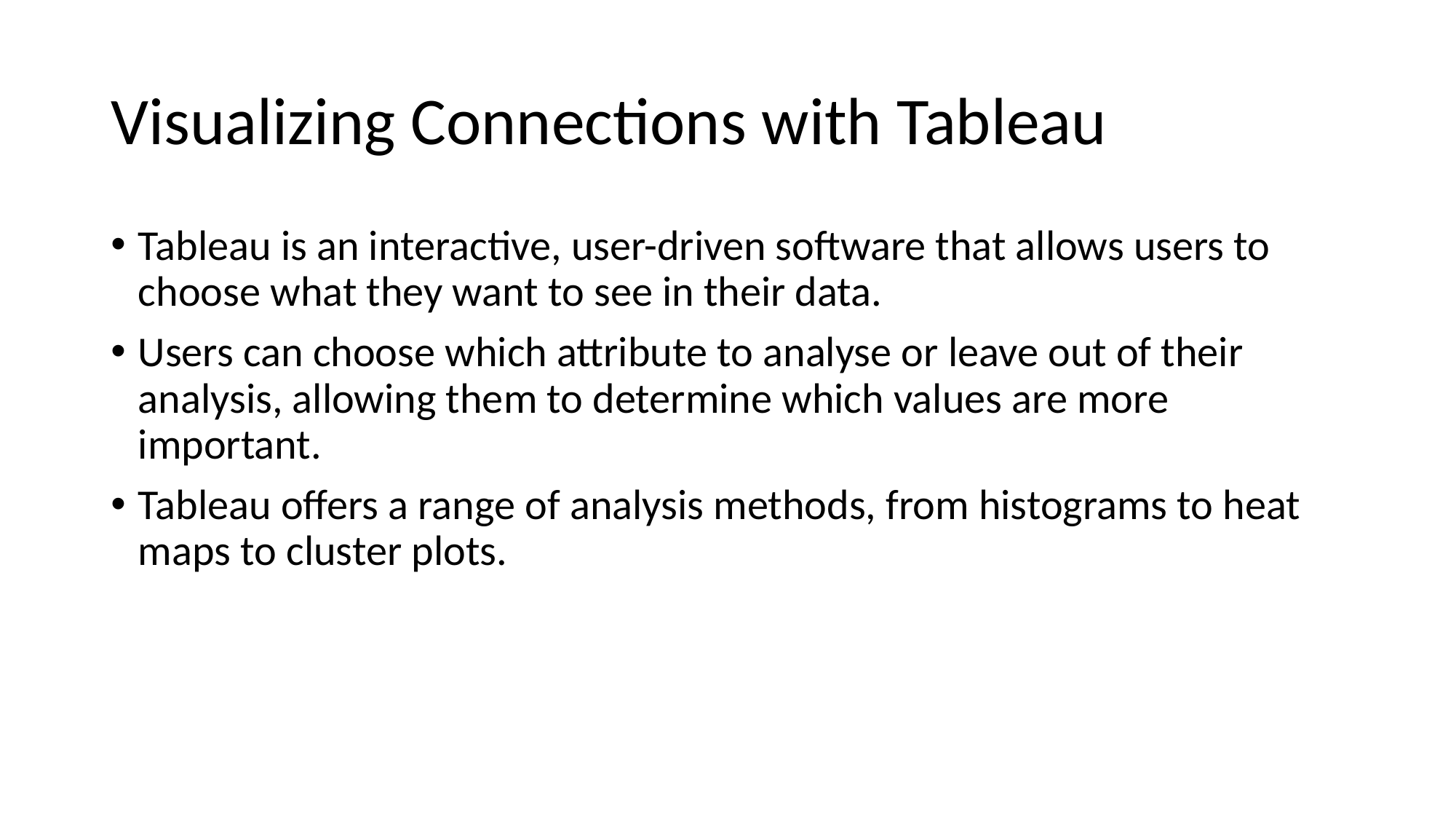

# Visualizing Connections with Tableau
Tableau is an interactive, user-driven software that allows users to choose what they want to see in their data.
Users can choose which attribute to analyse or leave out of their analysis, allowing them to determine which values are more important.
Tableau offers a range of analysis methods, from histograms to heat maps to cluster plots.